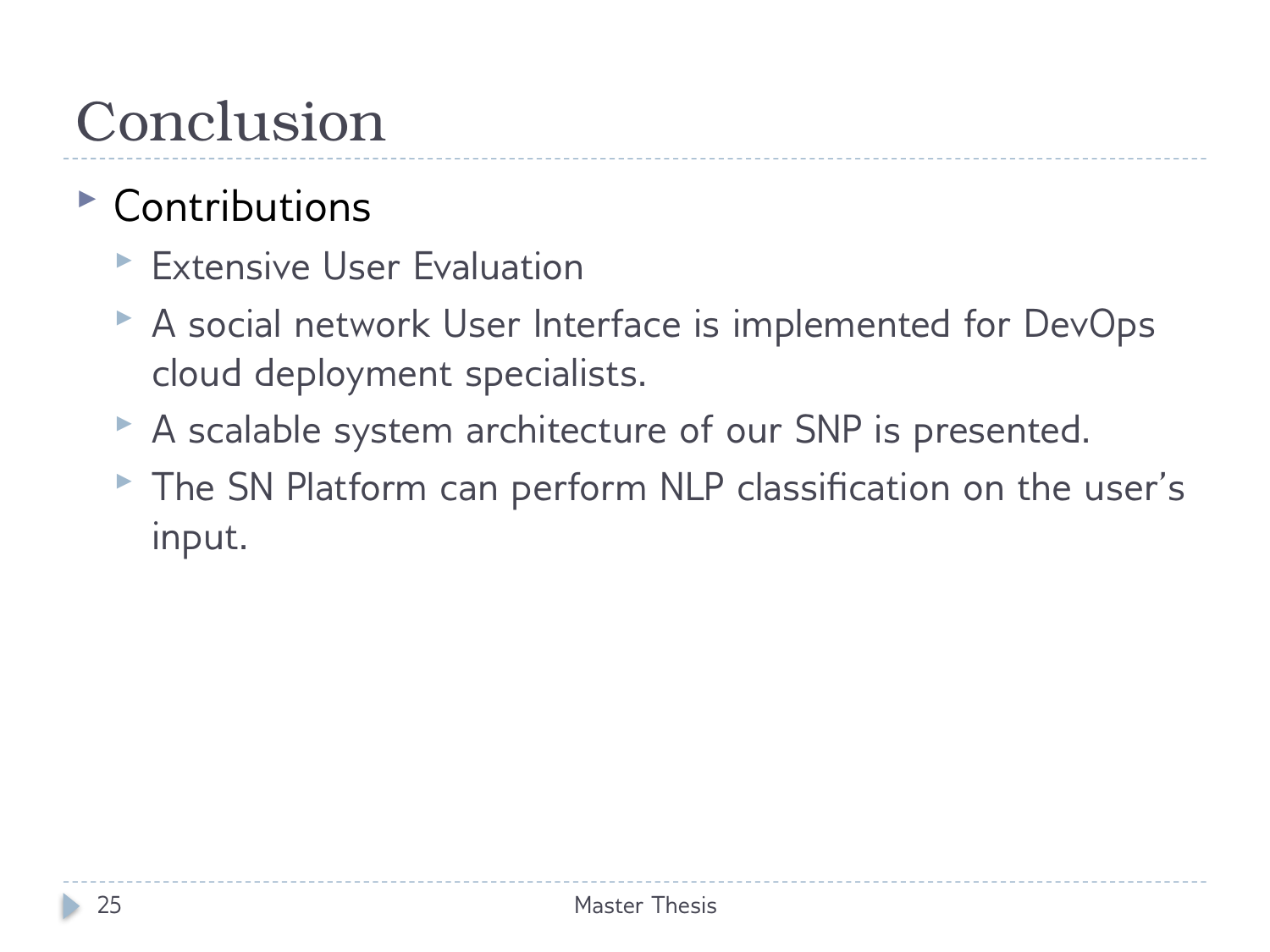

# Conclusion
Contributions
Extensive User Evaluation
A social network User Interface is implemented for DevOps cloud deployment specialists.
A scalable system architecture of our SNP is presented.
The SN Platform can perform NLP classification on the user’s input.
25
Master Thesis